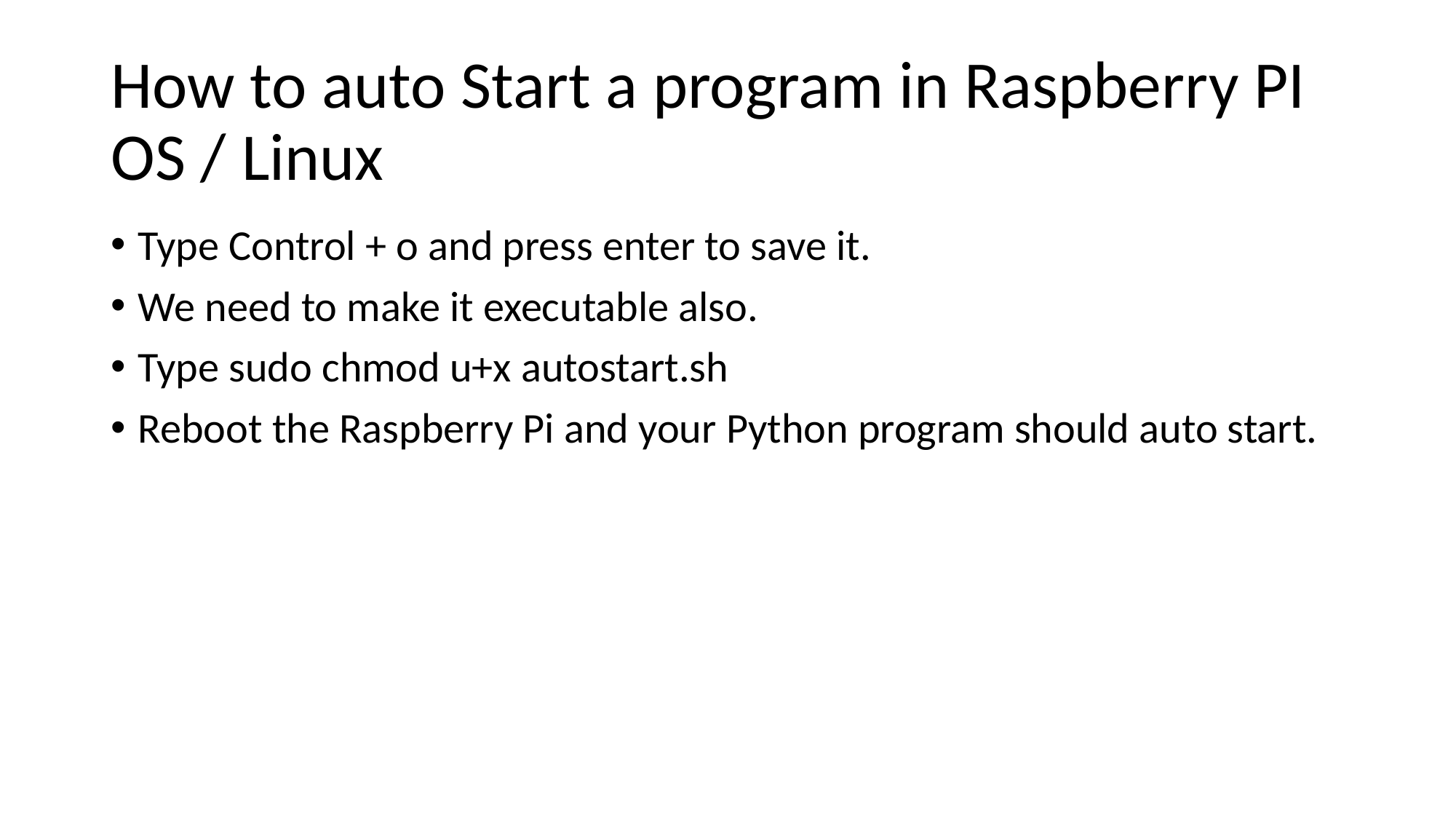

# How to auto Start a program in Raspberry PI OS / Linux
Type Control + o and press enter to save it.
We need to make it executable also.
Type sudo chmod u+x autostart.sh
Reboot the Raspberry Pi and your Python program should auto start.